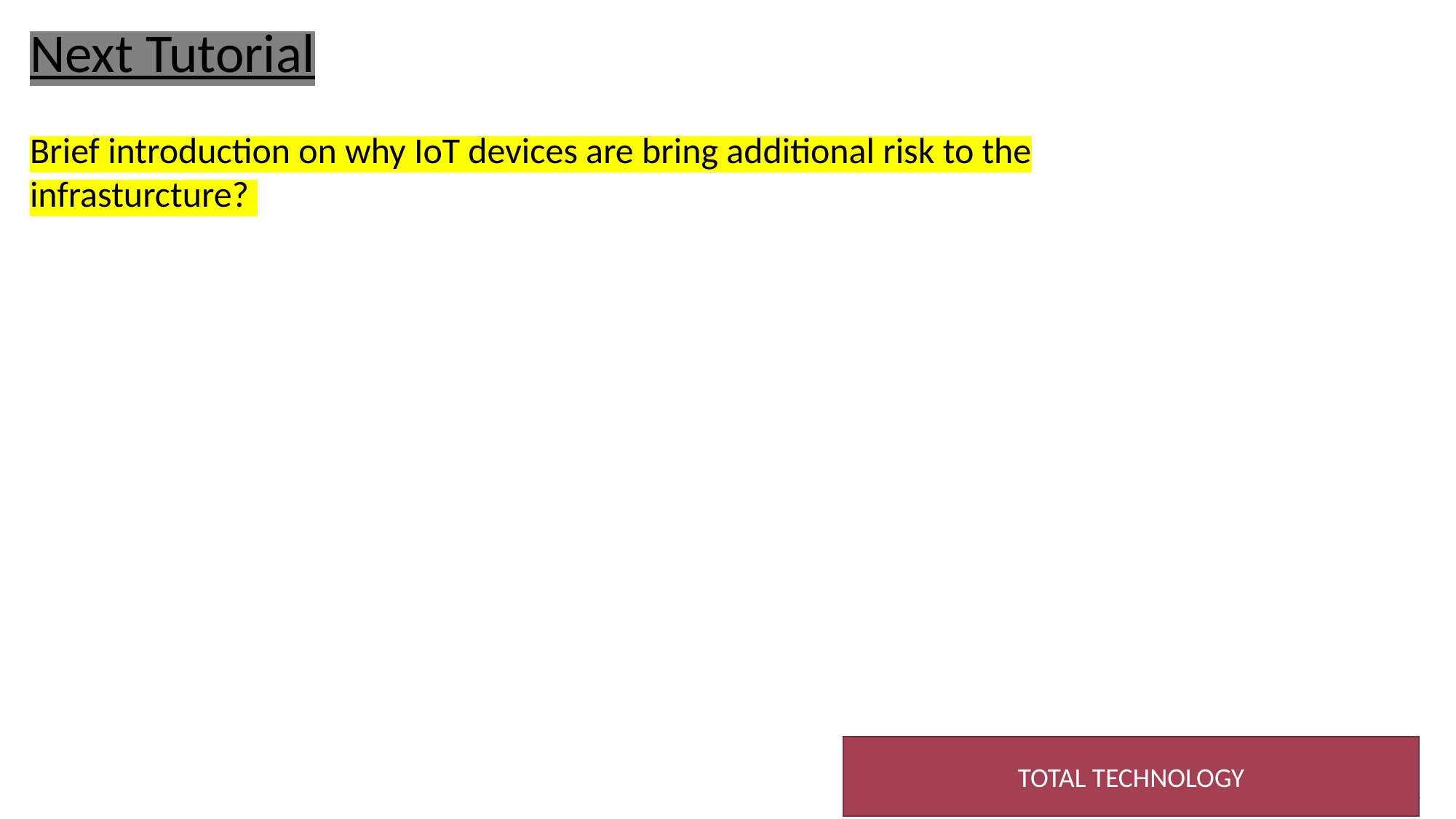

Next Tutorial

Brief introduction on why IoT devices are bring additional risk to the infrasturcture?

TOTAL TECHNOLOGY
4